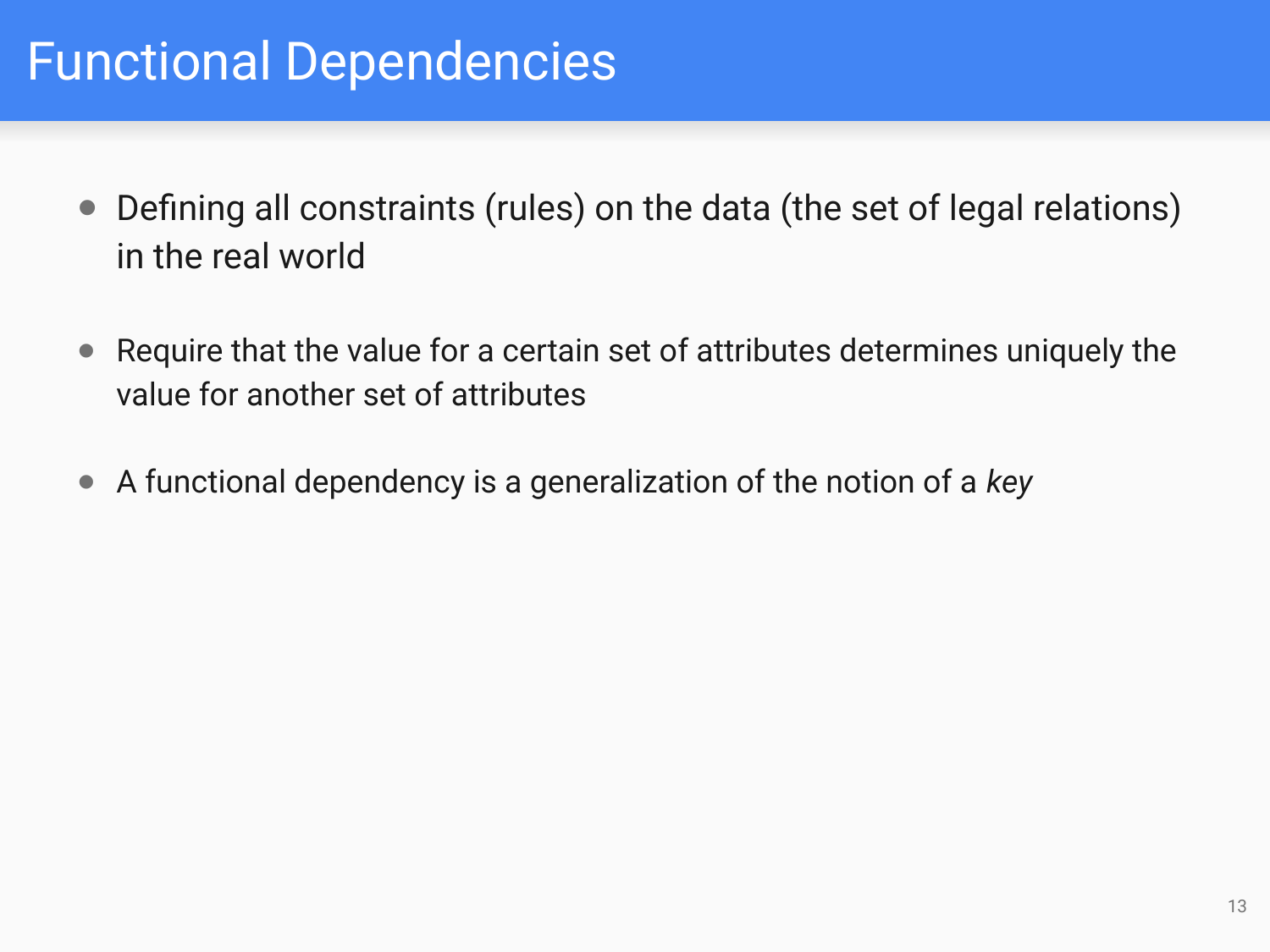

# Functional Dependencies
Defining all constraints (rules) on the data (the set of legal relations) in the real world

Require that the value for a certain set of attributes determines uniquely the value for another set of attributes

A functional dependency is a generalization of the notion of a key
13